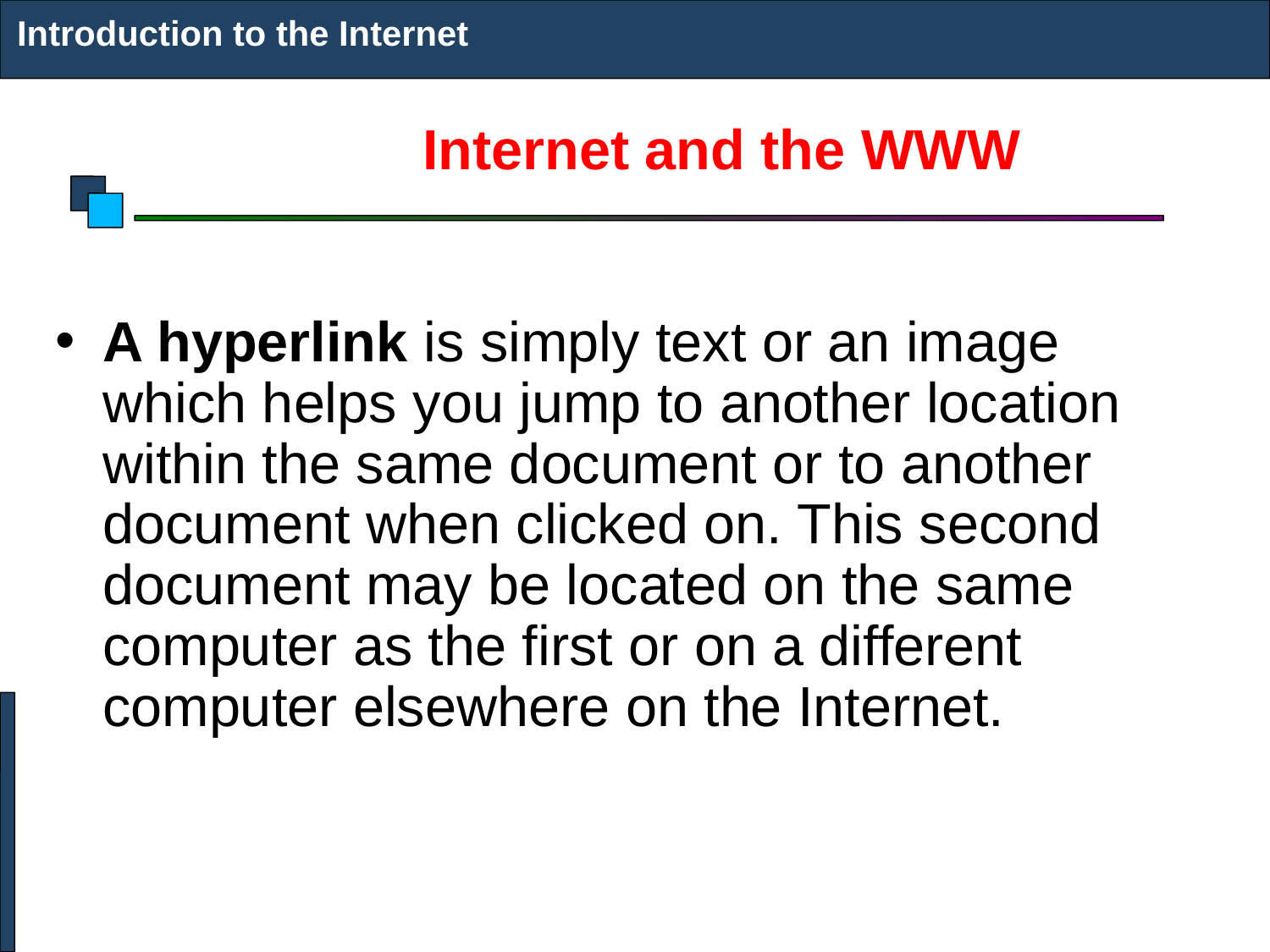

Introduction to the Internet
# Internet and the WWW

A hyperlink is simply text or an image which helps you jump to another location within the same document or to another document when clicked on. This second document may be located on the same computer as the first or on a different computer elsewhere on the Internet.